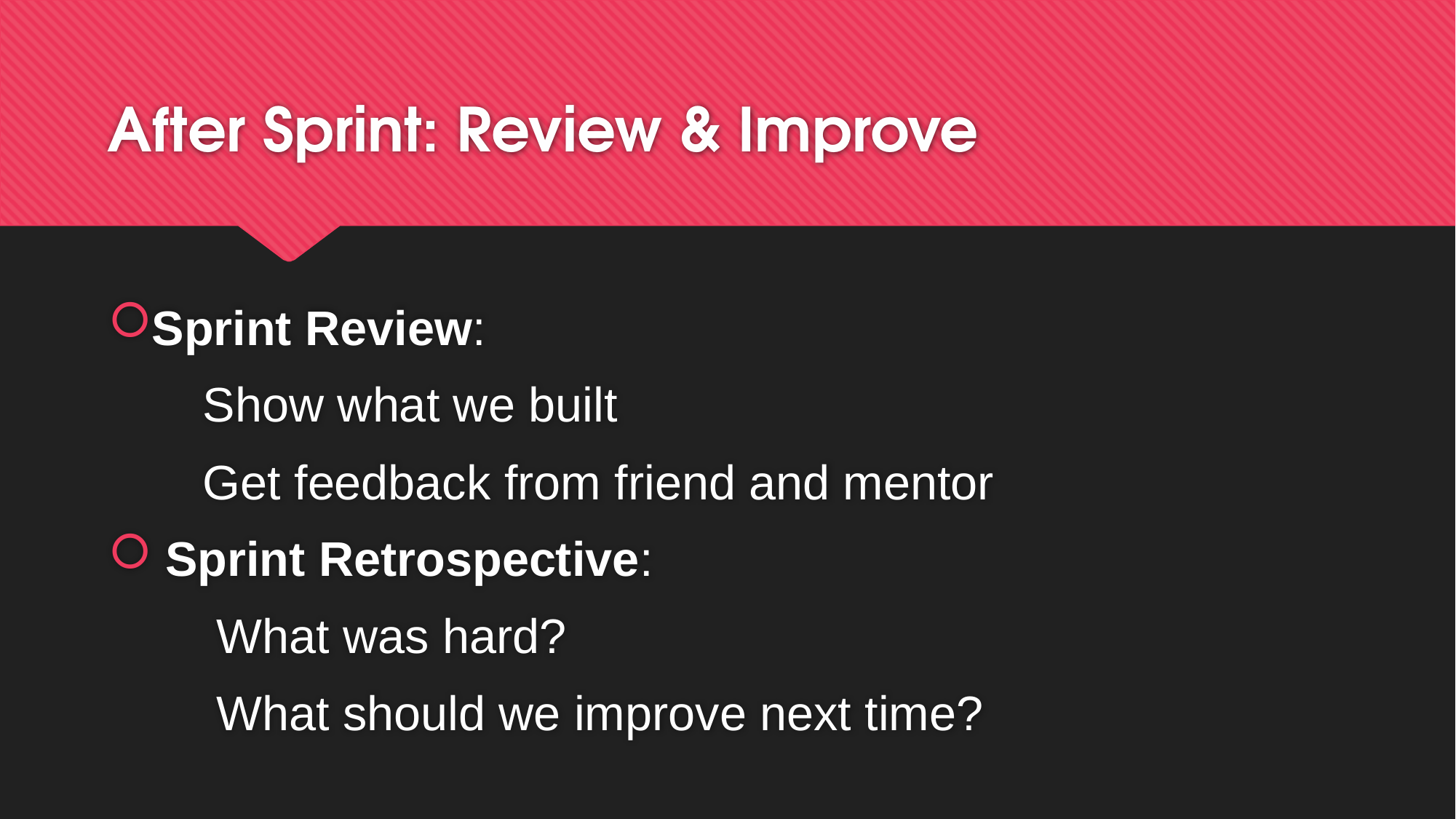

# After Sprint: Review & Improve
Sprint Review:
       Show what we built
       Get feedback from friend and mentor
 Sprint Retrospective:
        What was hard?
        What should we improve next time?